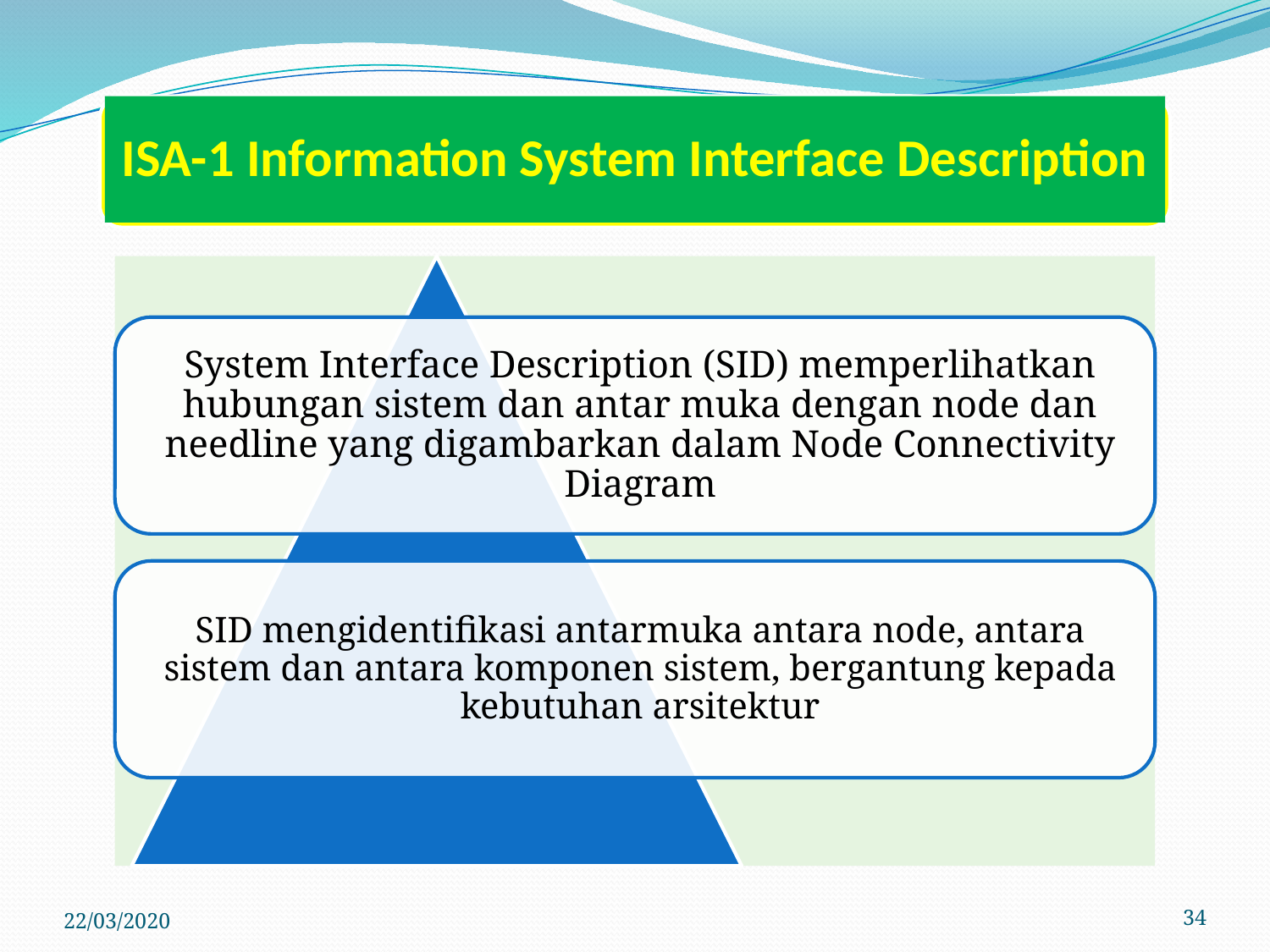

ISA-1 Information System Interface Description
System Interface Description (SID) memperlihatkan hubungan sistem dan antar muka dengan node dan needline yang digambarkan dalam Node Connectivity Diagram
SID mengidentifikasi antarmuka antara node, antara sistem dan antara komponen sistem, bergantung kepada kebutuhan arsitektur
22/03/2020
34